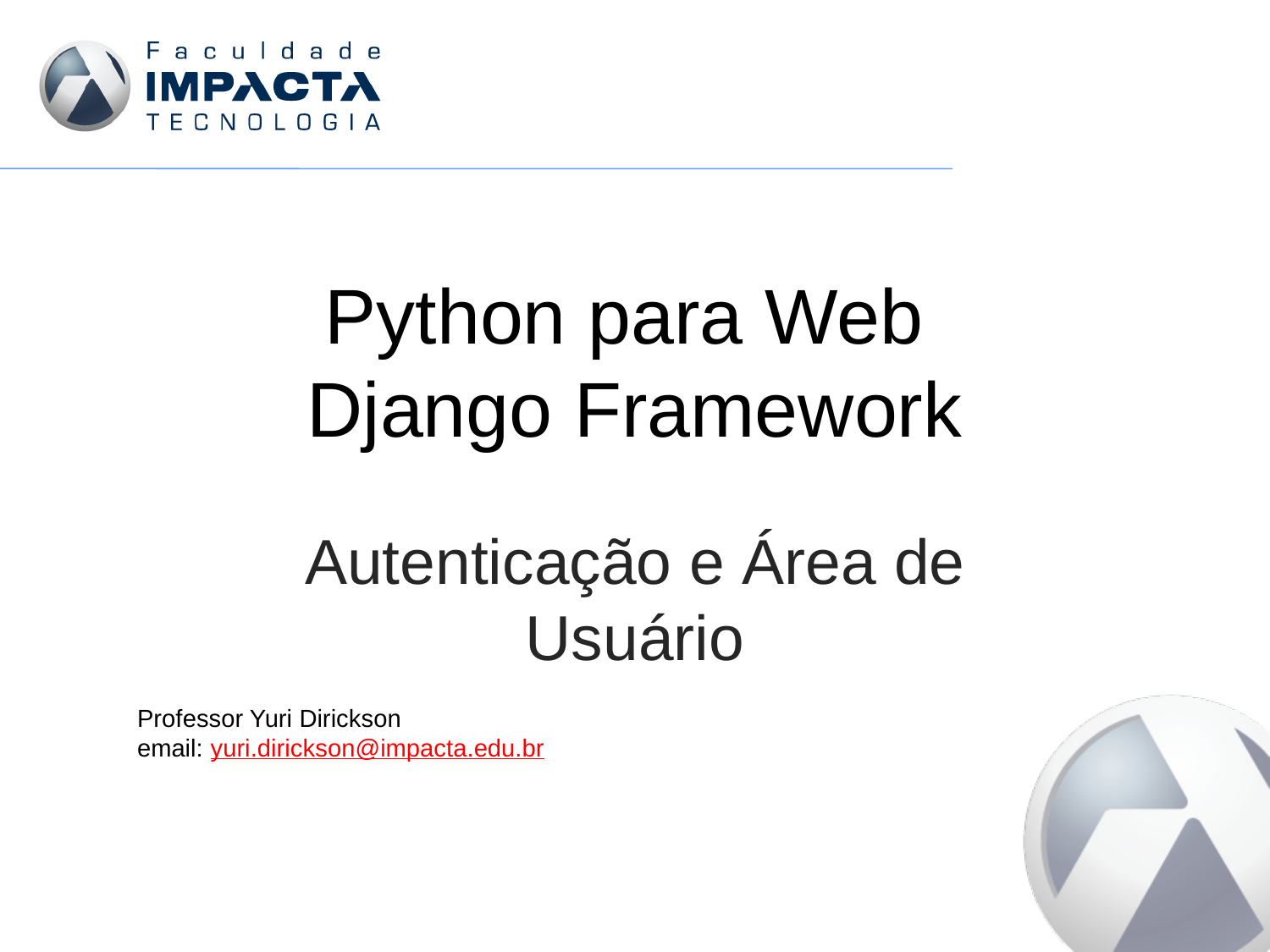

# Python para Web Django Framework

Autenticação e Área de Usuário
Professor Yuri Dirickson
email: yuri.dirickson@impacta.edu.br